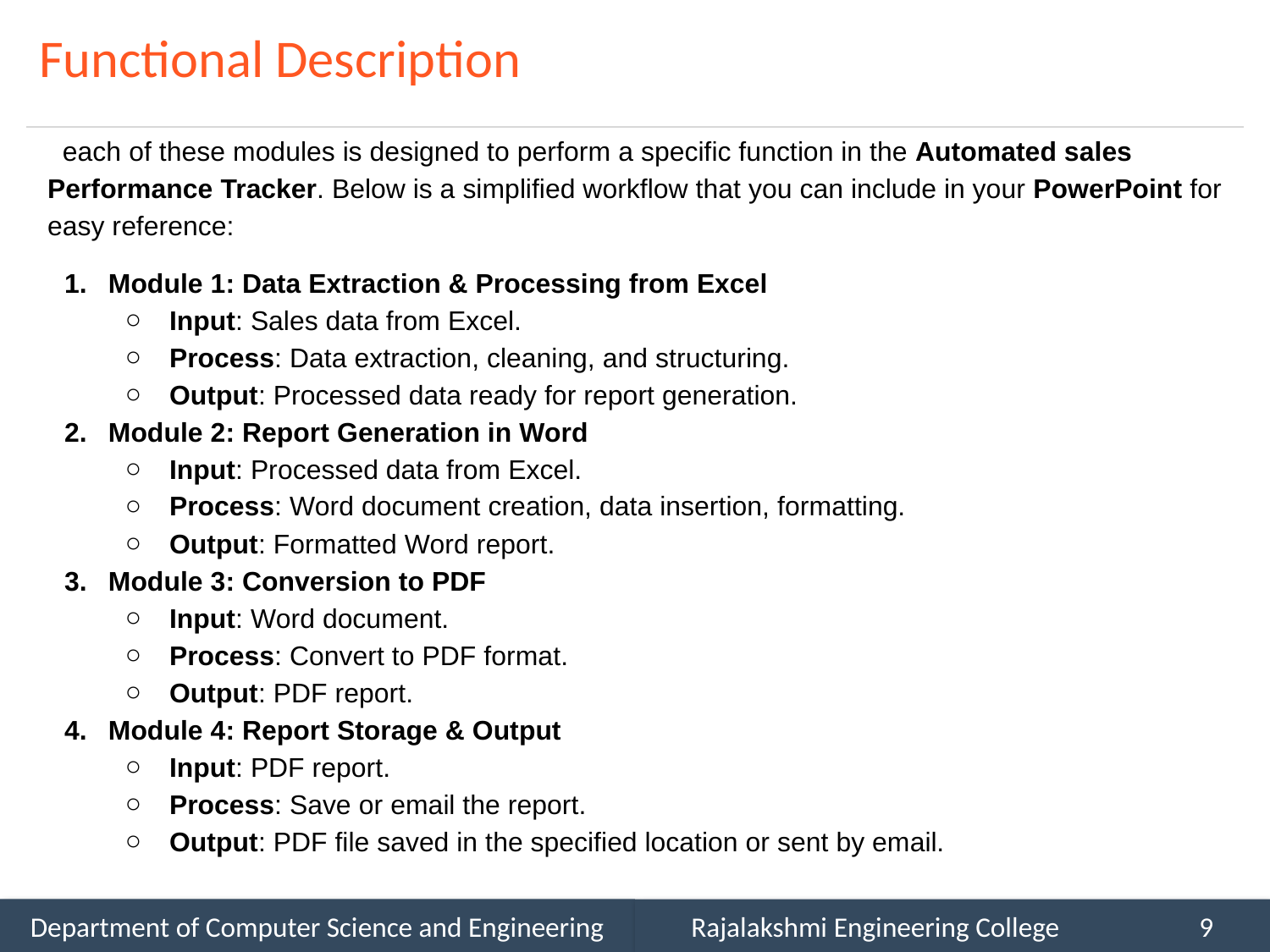

# Functional Description
  each of these modules is designed to perform a specific function in the Automated sales Performance Tracker. Below is a simplified workflow that you can include in your PowerPoint for easy reference:
Module 1: Data Extraction & Processing from Excel
Input: Sales data from Excel.
Process: Data extraction, cleaning, and structuring.
Output: Processed data ready for report generation.
Module 2: Report Generation in Word
Input: Processed data from Excel.
Process: Word document creation, data insertion, formatting.
Output: Formatted Word report.
Module 3: Conversion to PDF
Input: Word document.
Process: Convert to PDF format.
Output: PDF report.
Module 4: Report Storage & Output
Input: PDF report.
Process: Save or email the report.
Output: PDF file saved in the specified location or sent by email.